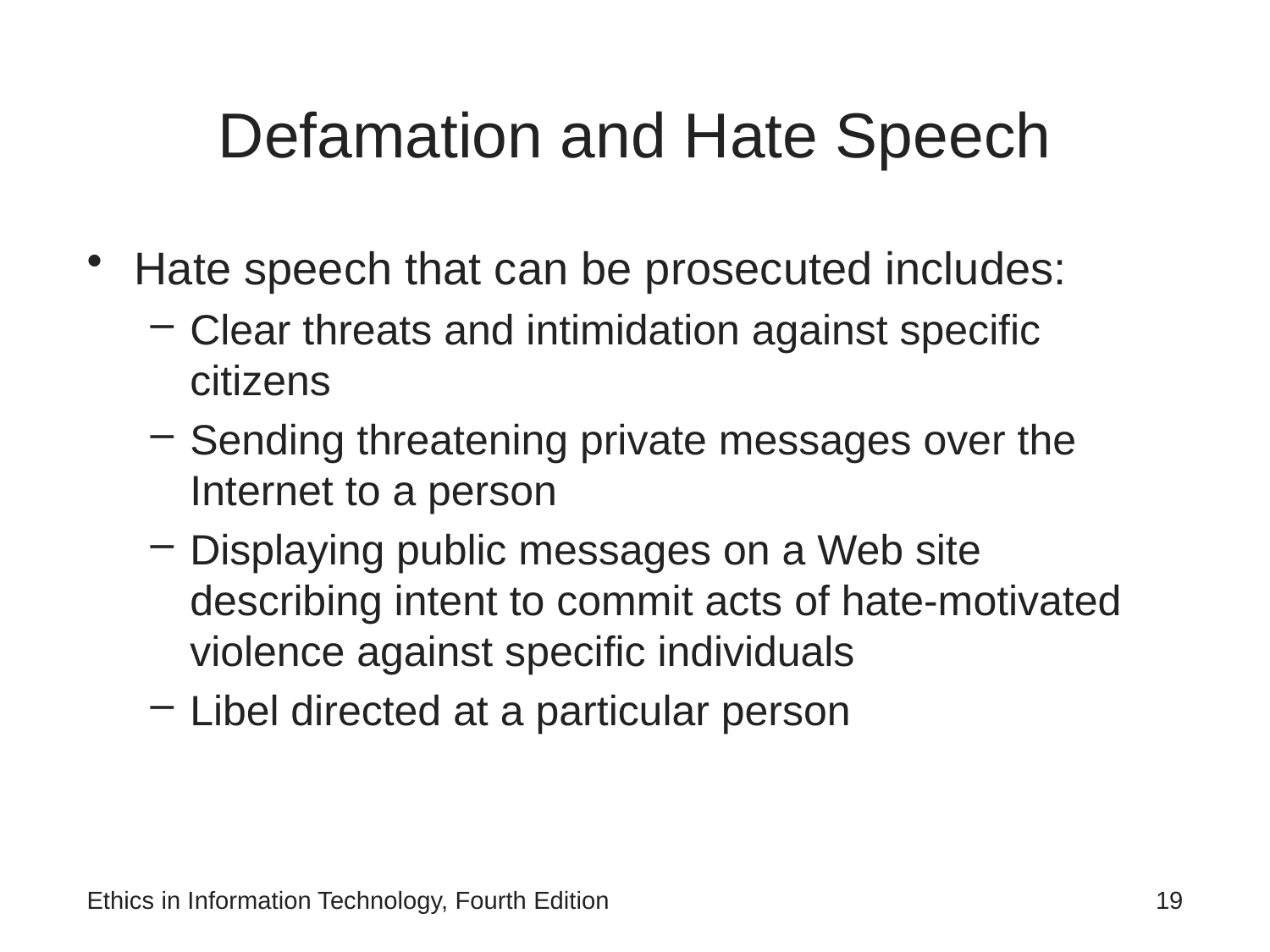

# Defamation and Hate Speech
Hate speech that can be prosecuted includes:
Clear threats and intimidation against specific citizens
Sending threatening private messages over the Internet to a person
Displaying public messages on a Web site describing intent to commit acts of hate-motivated violence against specific individuals
Libel directed at a particular person
Ethics in Information Technology, Fourth Edition
19